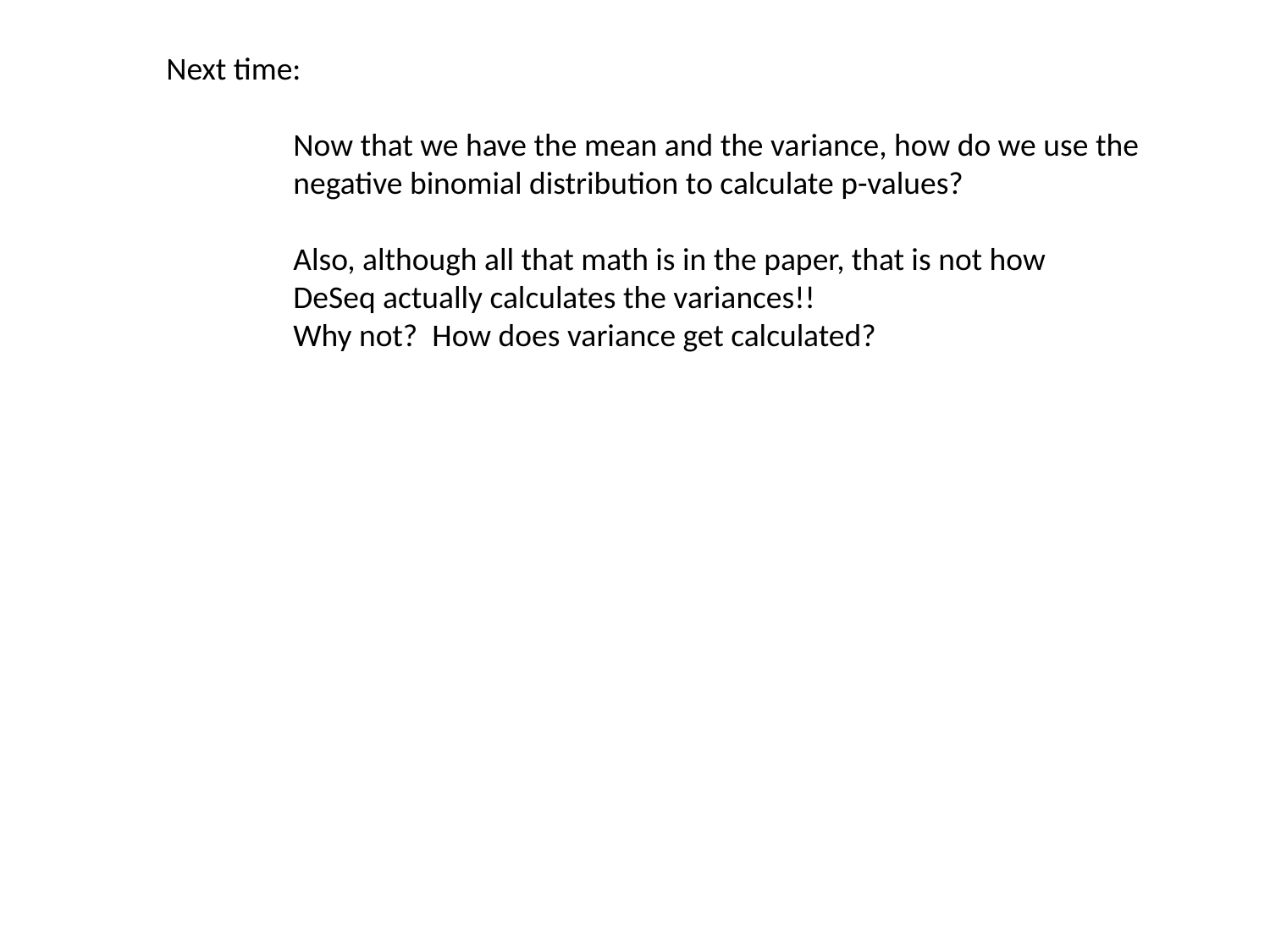

Next time:

	Now that we have the mean and the variance, how do we use the
	negative binomial distribution to calculate p-values?

	Also, although all that math is in the paper, that is not how
	DeSeq actually calculates the variances!!
	Why not?  How does variance get calculated?